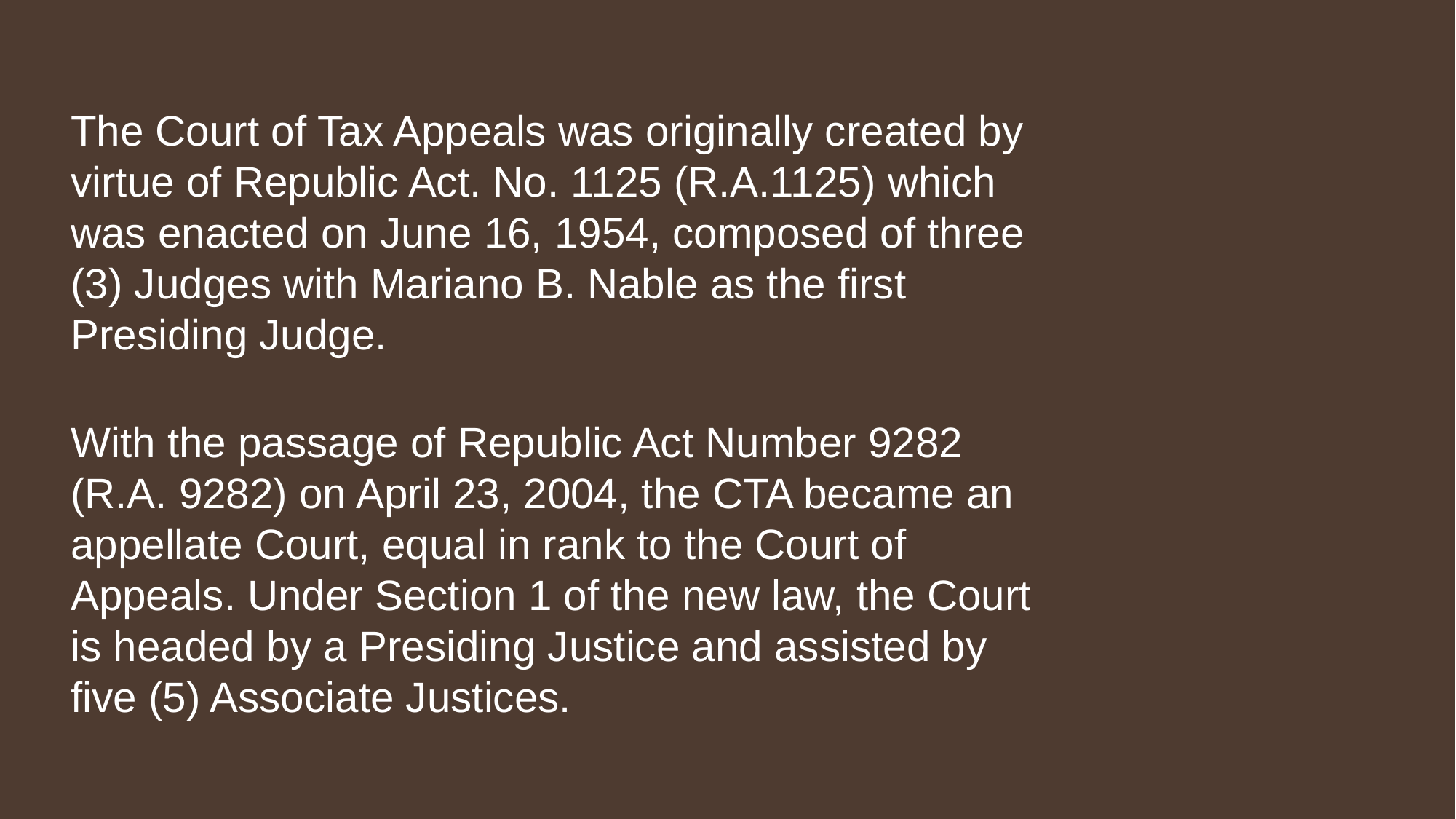

The Court of Tax Appeals was originally created by virtue of Republic Act. No. 1125 (R.A.1125) which was enacted on June 16, 1954, composed of three (3) Judges with Mariano B. Nable as the first Presiding Judge.
With the passage of Republic Act Number 9282 (R.A. 9282) on April 23, 2004, the CTA became an appellate Court, equal in rank to the Court of Appeals. Under Section 1 of the new law, the Court is headed by a Presiding Justice and assisted by five (5) Associate Justices.